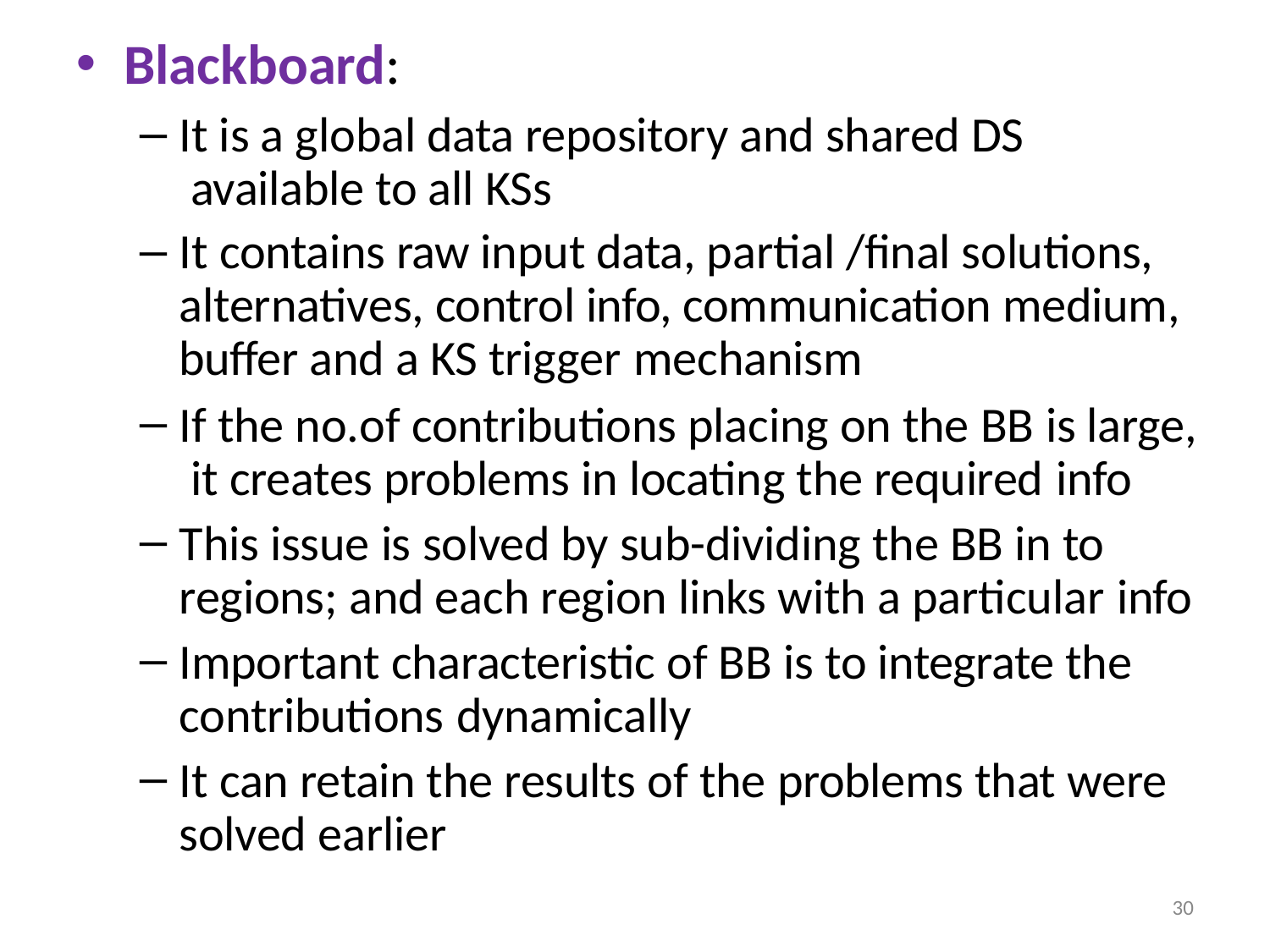

Blackboard:
It is a global data repository and shared DS  available to all KSs
It contains raw input data, partial /final solutions,  alternatives, control info, communication medium,  buffer and a KS trigger mechanism
If the no.of contributions placing on the BB is large,  it creates problems in locating the required info
This issue is solved by sub-dividing the BB in to  regions; and each region links with a particular info
Important characteristic of BB is to integrate the  contributions dynamically
It can retain the results of the problems that were  solved earlier

30